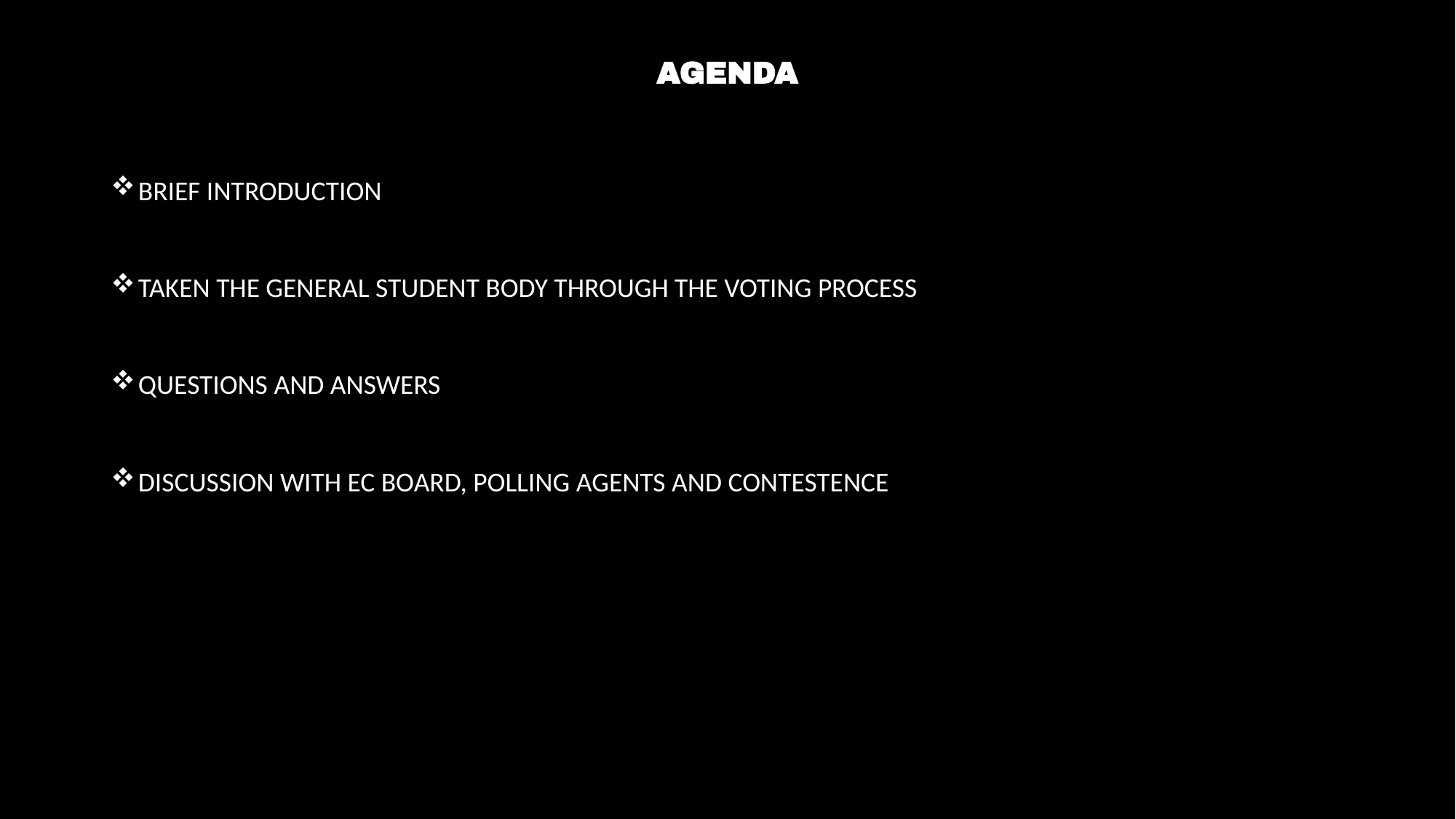

# AGENDA
BRIEF INTRODUCTION
TAKEN THE GENERAL STUDENT BODY THROUGH THE VOTING PROCESS
QUESTIONS AND ANSWERS
DISCUSSION WITH EC BOARD, POLLING AGENTS AND CONTESTENCE